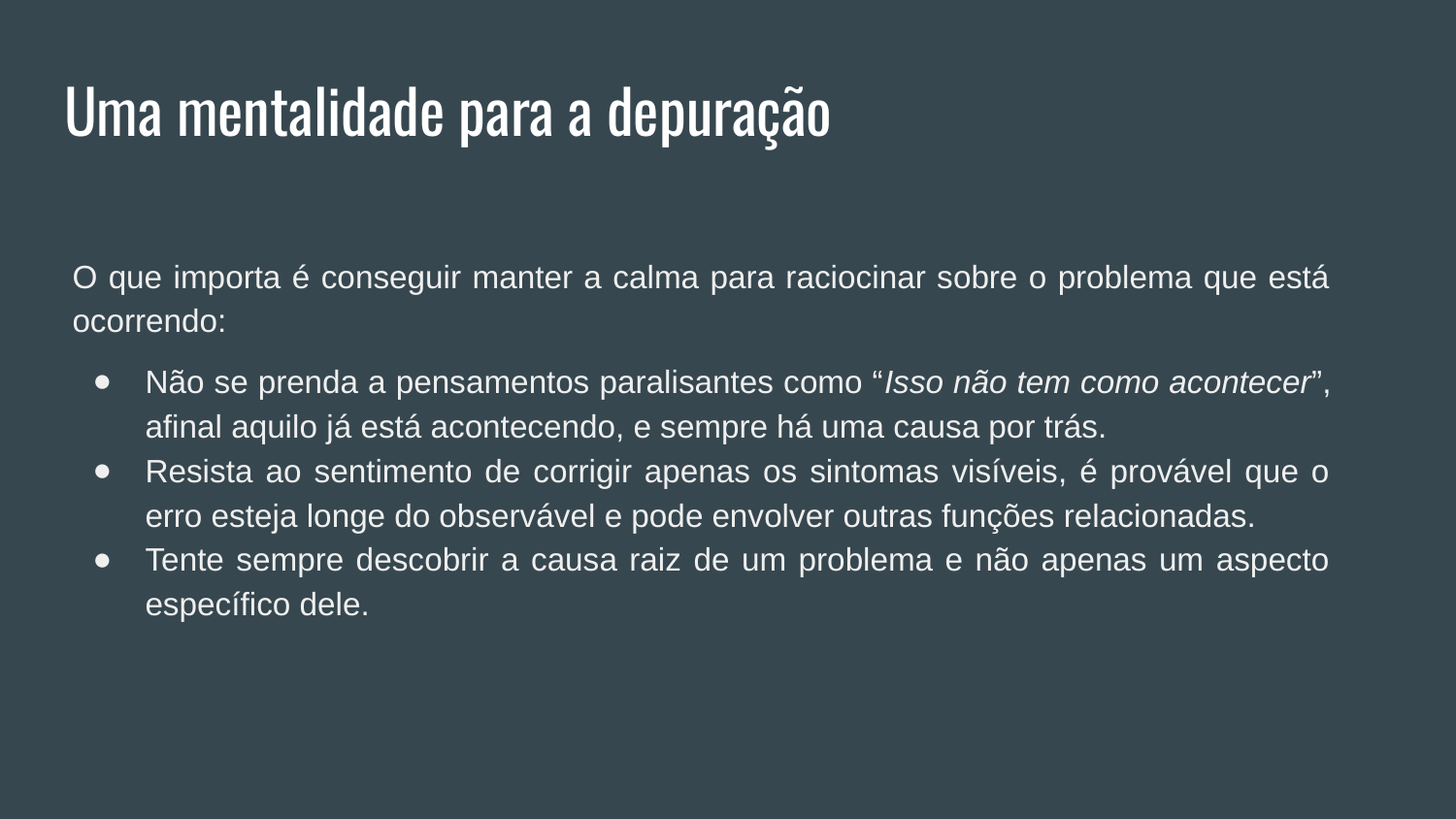

# Uma mentalidade para a depuração
O que importa é conseguir manter a calma para raciocinar sobre o problema que está ocorrendo:
Não se prenda a pensamentos paralisantes como “Isso não tem como acontecer”, afinal aquilo já está acontecendo, e sempre há uma causa por trás.
Resista ao sentimento de corrigir apenas os sintomas visíveis, é provável que o erro esteja longe do observável e pode envolver outras funções relacionadas.
Tente sempre descobrir a causa raiz de um problema e não apenas um aspecto específico dele.